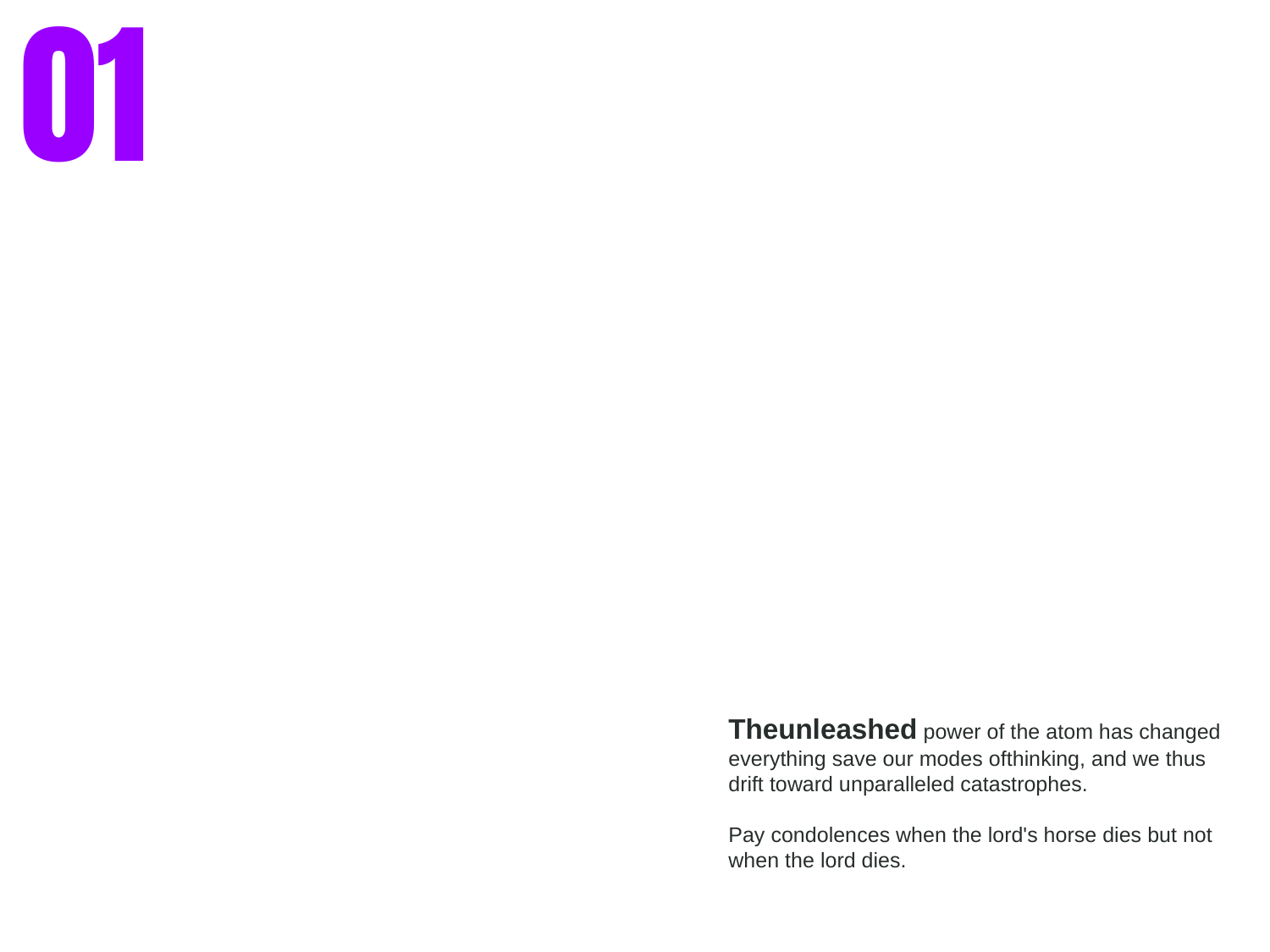

01
Made in Yang
Theunleashed power of the atom has changed
everything save our modes ofthinking, and we thus
drift toward unparalleled catastrophes.

Pay condolences when the lord's horse dies but not
when the lord dies.